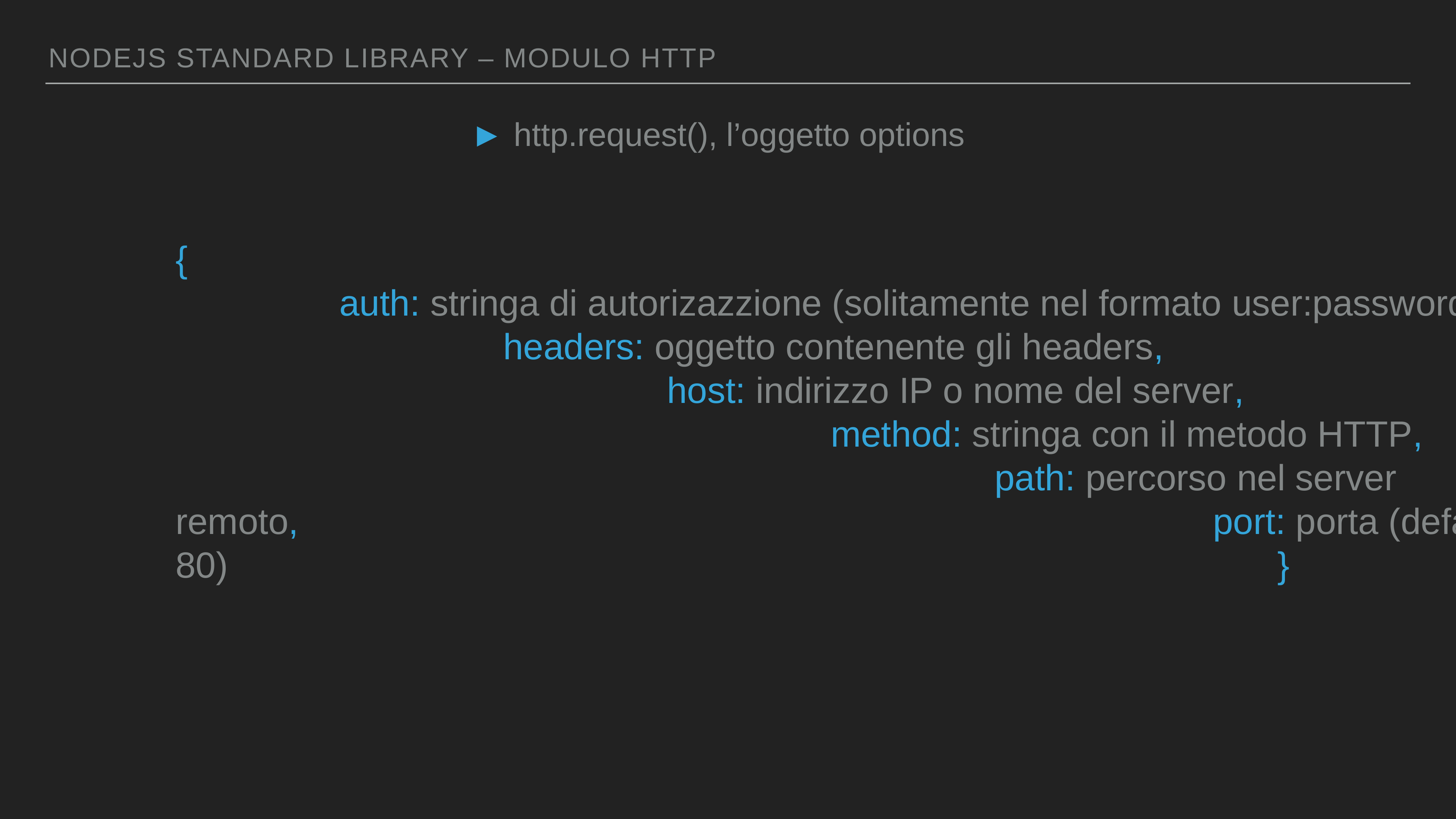

Nodejs standArd library – MODULO http
http.request(), l’oggetto options
{																											auth: stringa di autorizazzione (solitamente nel formato user:password), 						headers: oggetto contenente gli headers, 															host: indirizzo IP o nome del server, 																	method: stringa con il metodo HTTP, 																path: percorso nel server remoto, 																	port: porta (default 80)																				 }